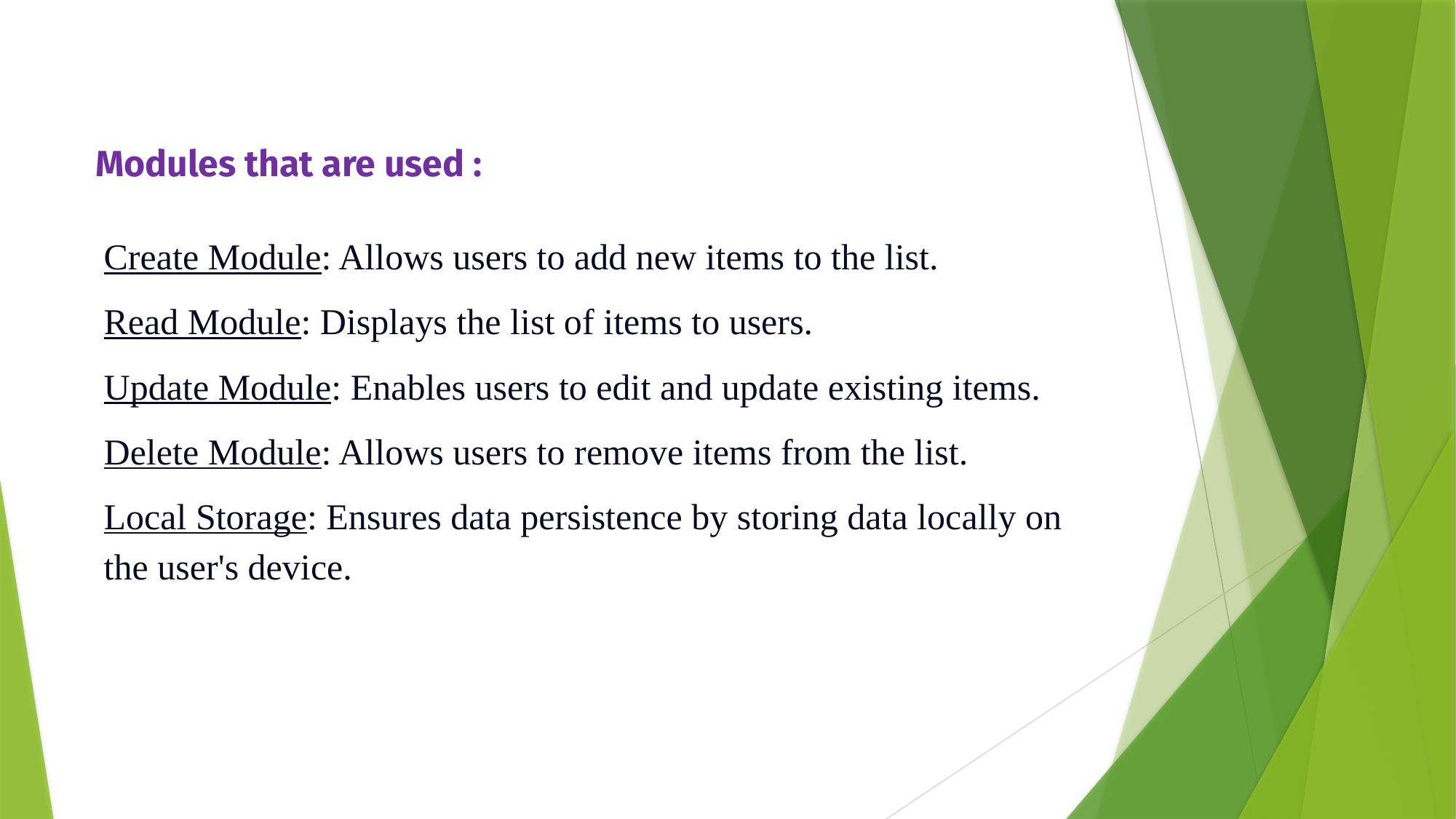

Modules that are used :

Create Module: Allows users to add new items to the list.
Read Module: Displays the list of items to users.
Update Module: Enables users to edit and update existing items.
Delete Module: Allows users to remove items from the list.
Local Storage: Ensures data persistence by storing data locally on the user's device.